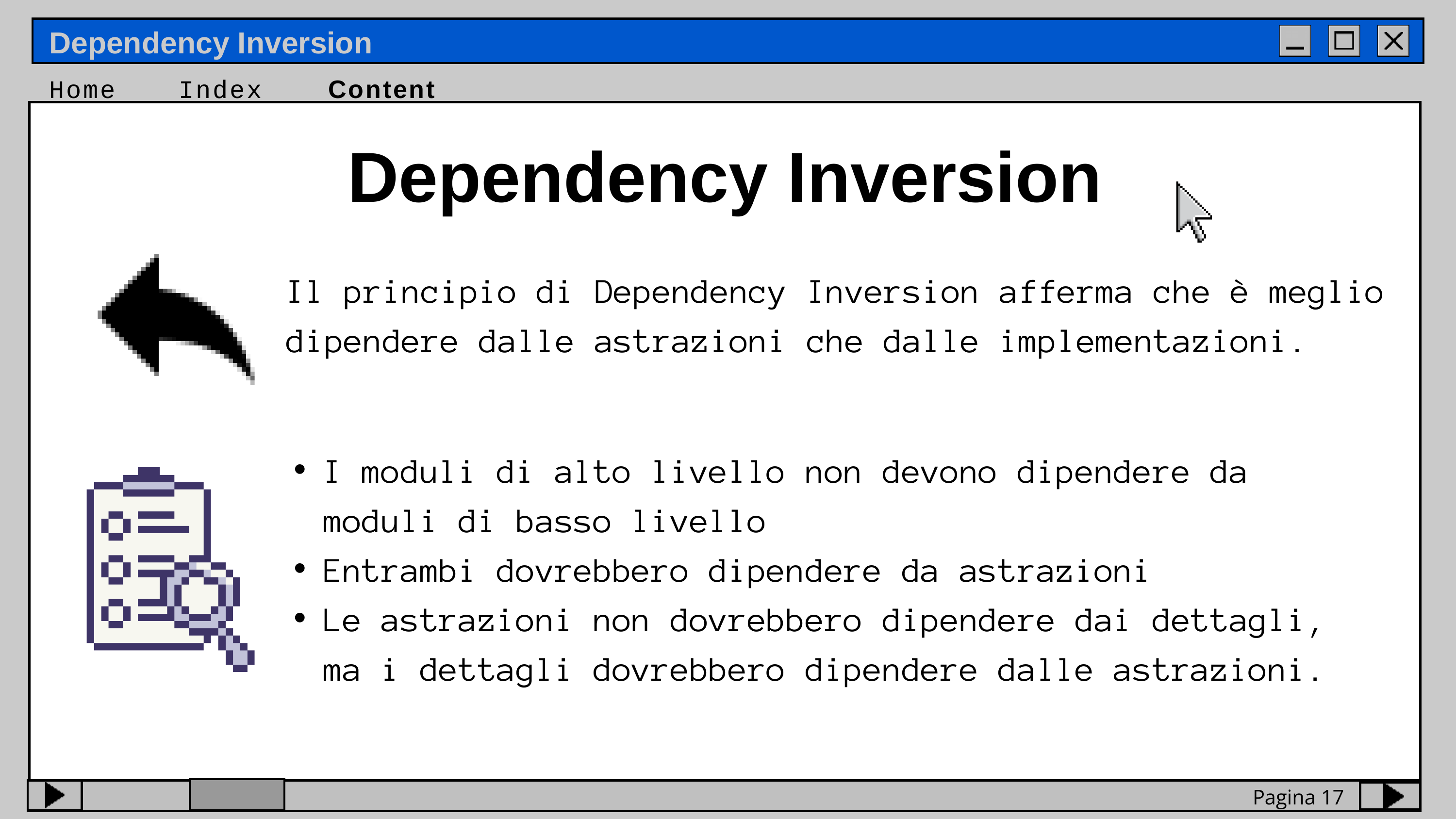

Dependency Inversion

Home
Index
Content

Dependency Inversion

Il principio di Dependency Inversion afferma che è meglio dipendere dalle astrazioni che dalle implementazioni.

I moduli di alto livello non devono dipendere da moduli di basso livello
Entrambi dovrebbero dipendere da astrazioni
Le astrazioni non dovrebbero dipendere dai dettagli, ma i dettagli dovrebbero dipendere dalle astrazioni.

Pagina 17